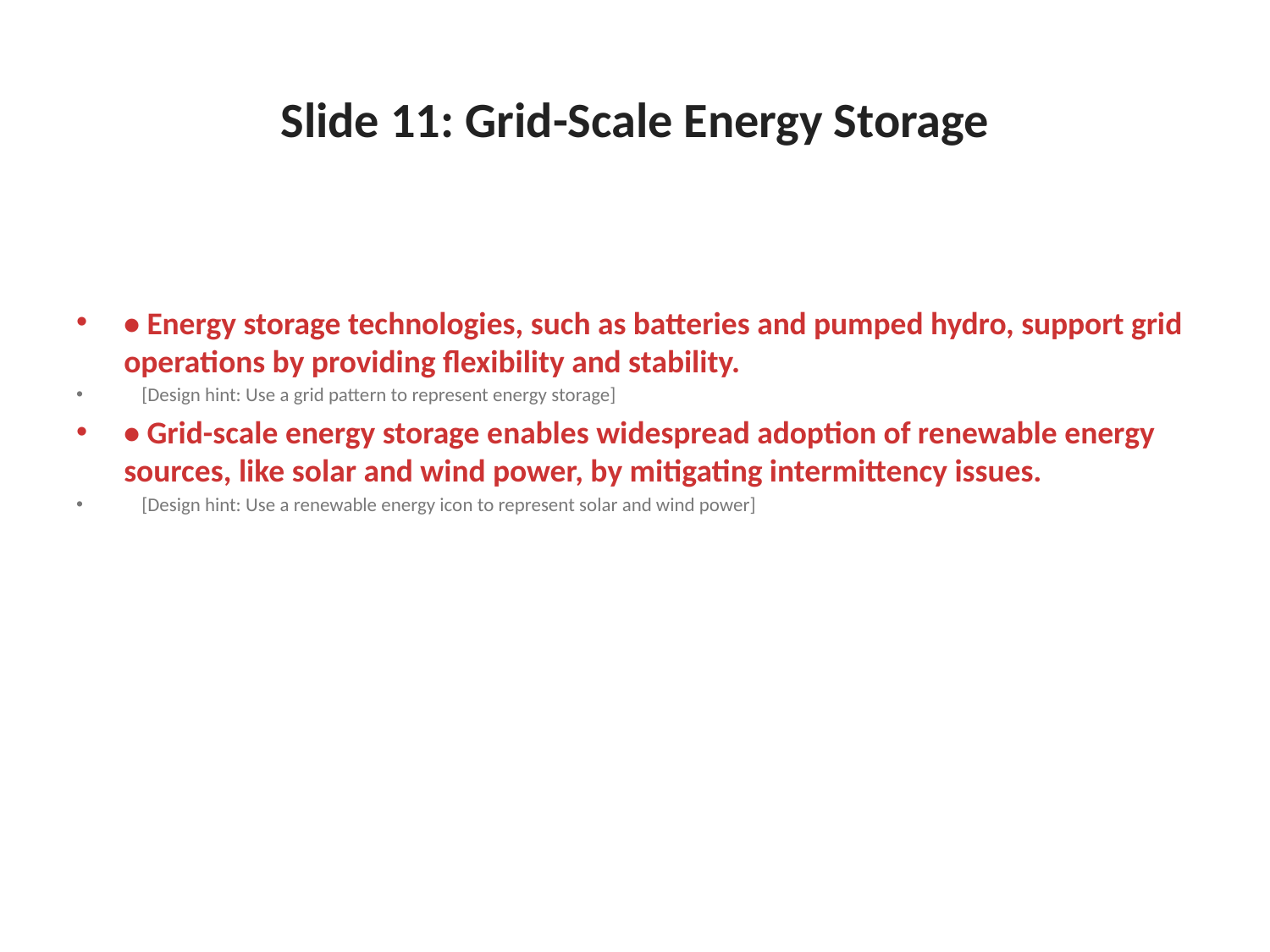

# Slide 11: Grid-Scale Energy Storage

• Energy storage technologies, such as batteries and pumped hydro, support grid operations by providing flexibility and stability.
    [Design hint: Use a grid pattern to represent energy storage]
• Grid-scale energy storage enables widespread adoption of renewable energy sources, like solar and wind power, by mitigating intermittency issues.
    [Design hint: Use a renewable energy icon to represent solar and wind power]